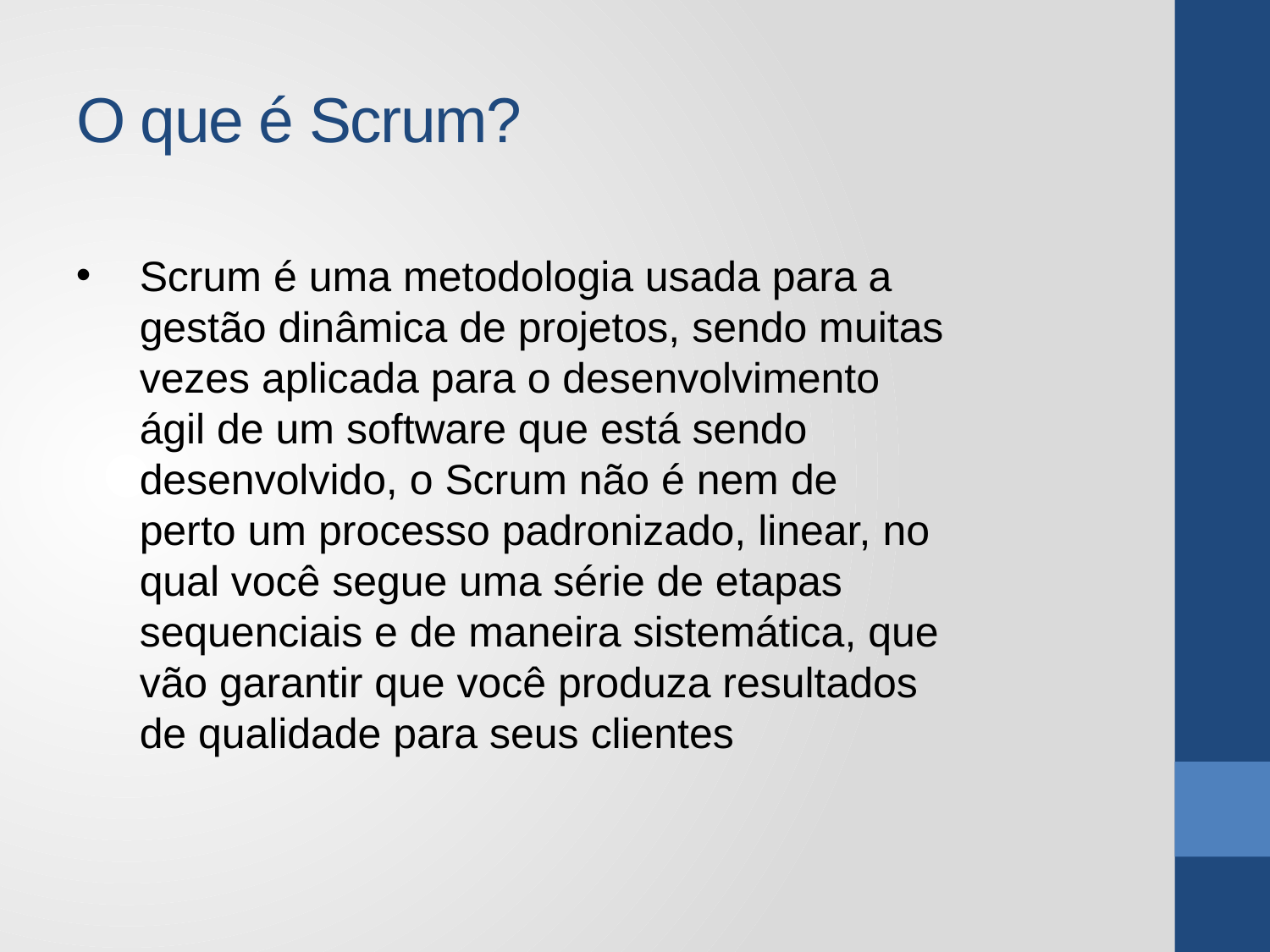

# O que é Scrum?
Scrum é uma metodologia usada para a gestão dinâmica de projetos, sendo muitas vezes aplicada para o desenvolvimento ágil de um software que está sendo desenvolvido, o Scrum não é nem de perto um processo padronizado, linear, no qual você segue uma série de etapas sequenciais e de maneira sistemática, que vão garantir que você produza resultados de qualidade para seus clientes